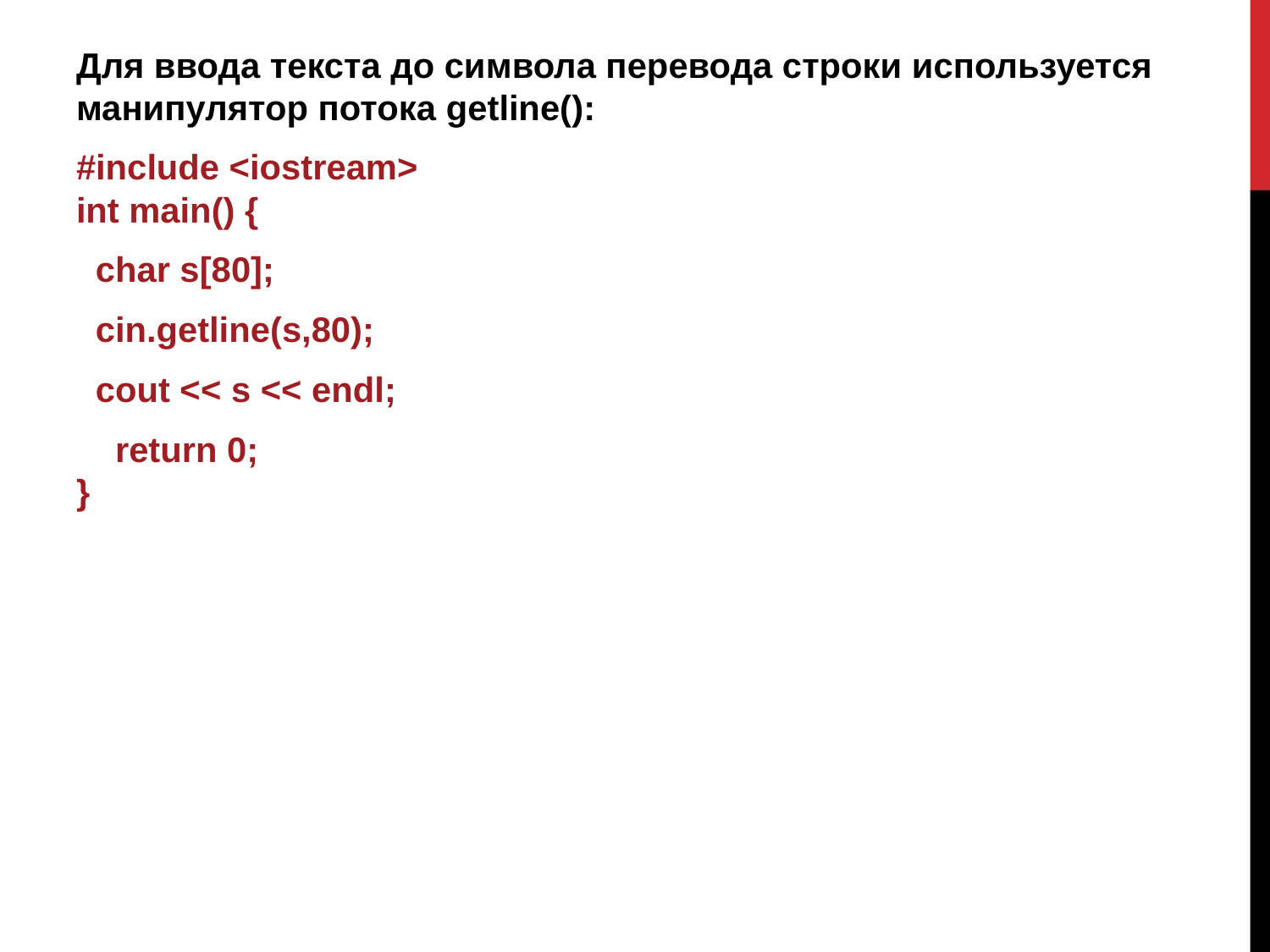

Для ввода текста до символа перевода строки используется манипулятор потока getline():
#include <iostream>
int main() {
  char s[80];
  cin.getline(s,80);
  cout << s << endl;
    return 0;
}